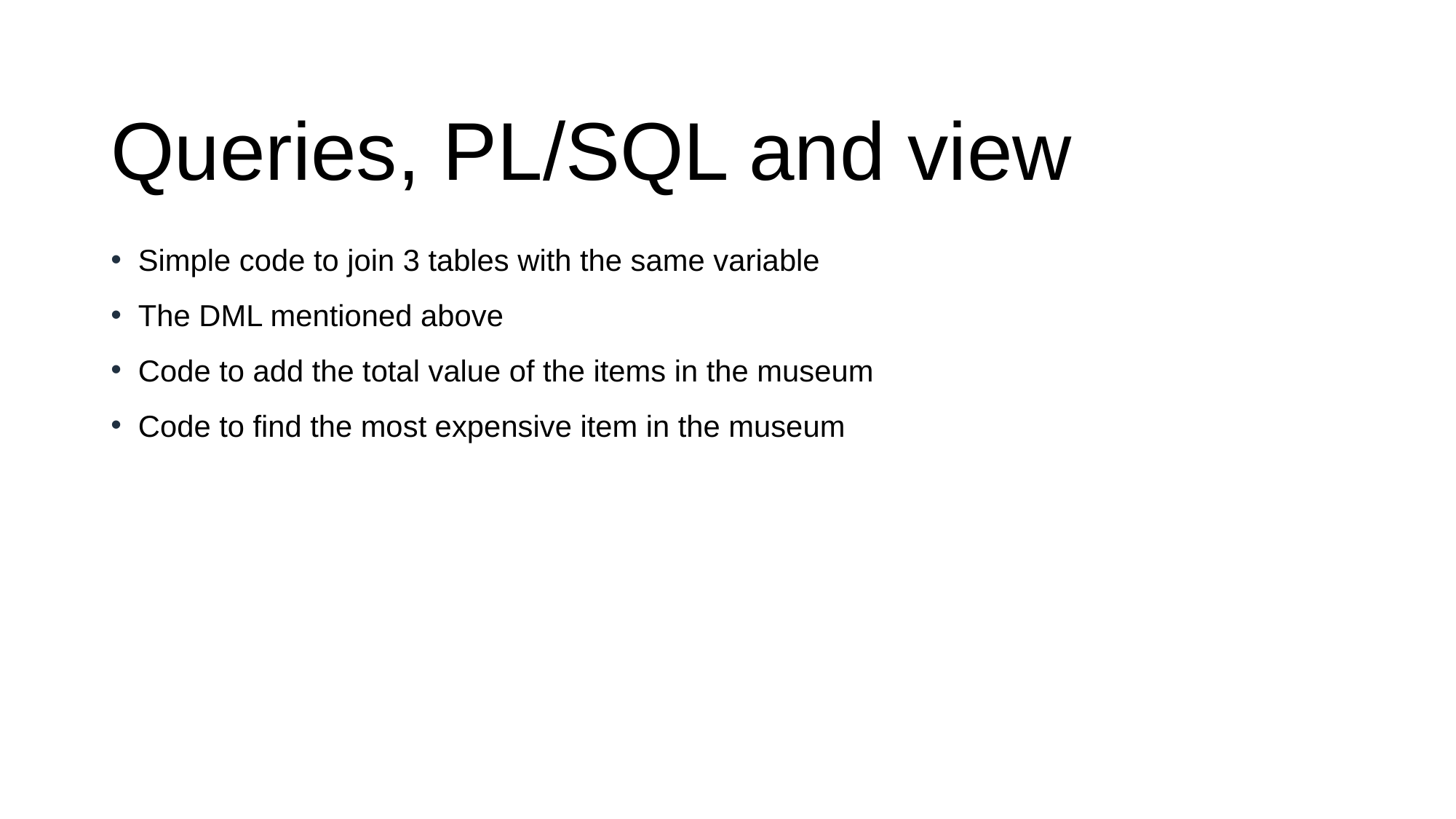

# Queries, PL/SQL and view
Simple code to join 3 tables with the same variable
The DML mentioned above
Code to add the total value of the items in the museum
Code to find the most expensive item in the museum